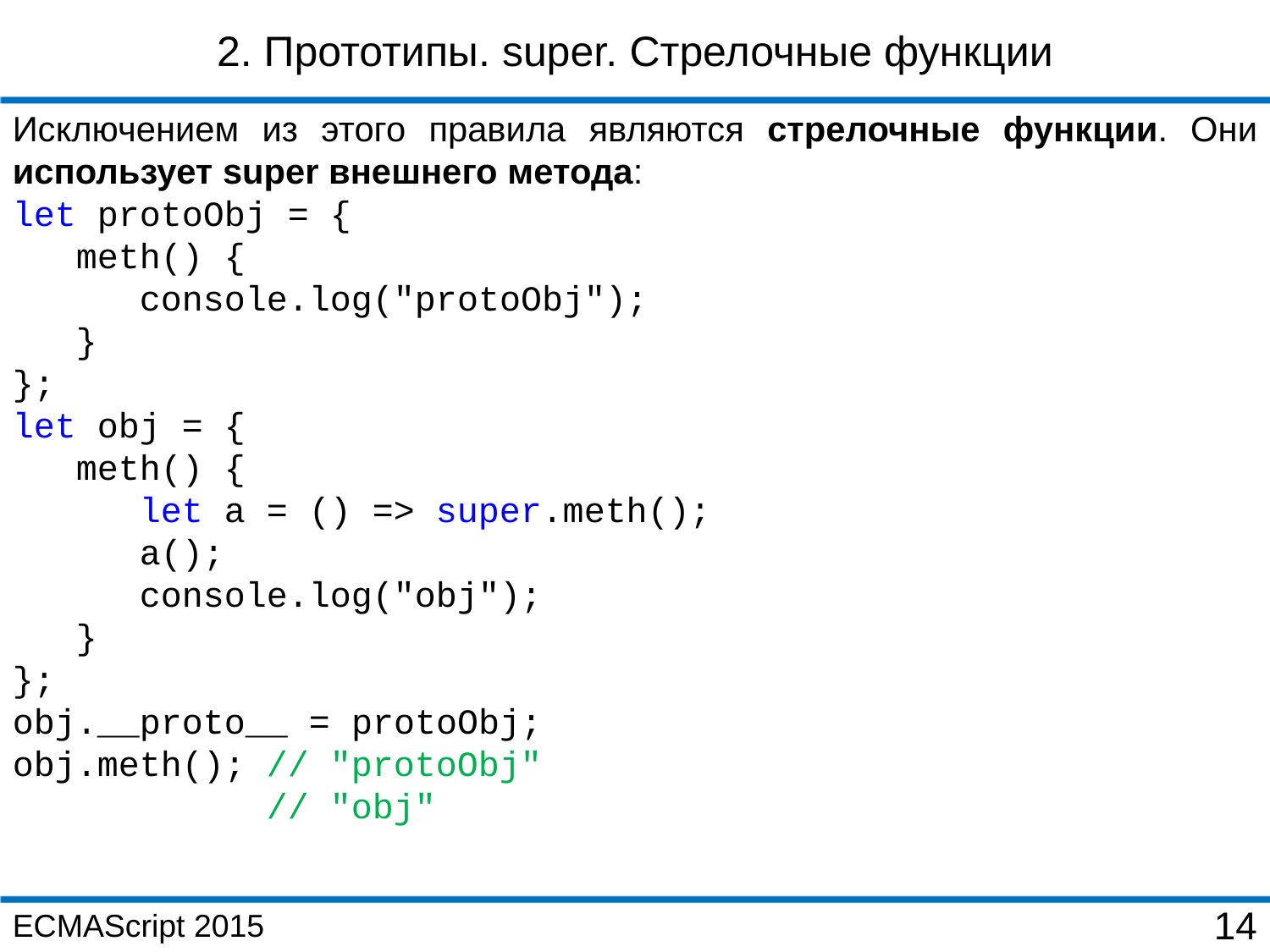

2. Прототипы. super. Стрелочные функции
Исключением из этого правила являются стрелочные функции. Они использует super внешнего метода:
let protoObj = {
   meth() {
      console.log("protoObj");
   }
};
let obj = {
   meth() {
      let a = () => super.meth();
      a();
      console.log("obj");
   }
};
obj.__proto__ = protoObj;
obj.meth(); // "protoObj"
            // "obj"
ECMAScript 2015
14